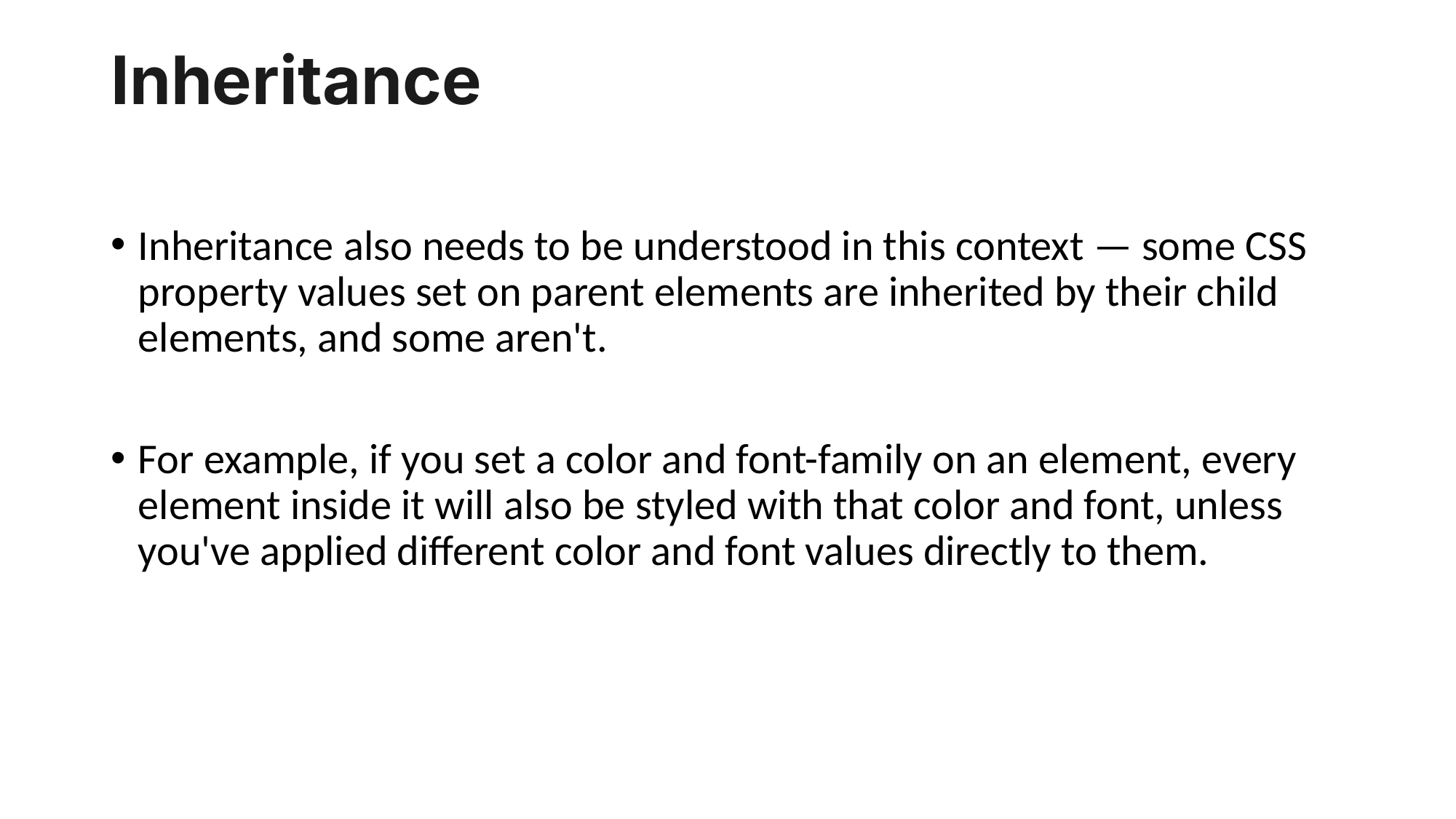

# Inheritance
Inheritance also needs to be understood in this context — some CSS property values set on parent elements are inherited by their child elements, and some aren't.

For example, if you set a color and font-family on an element, every element inside it will also be styled with that color and font, unless you've applied different color and font values directly to them.